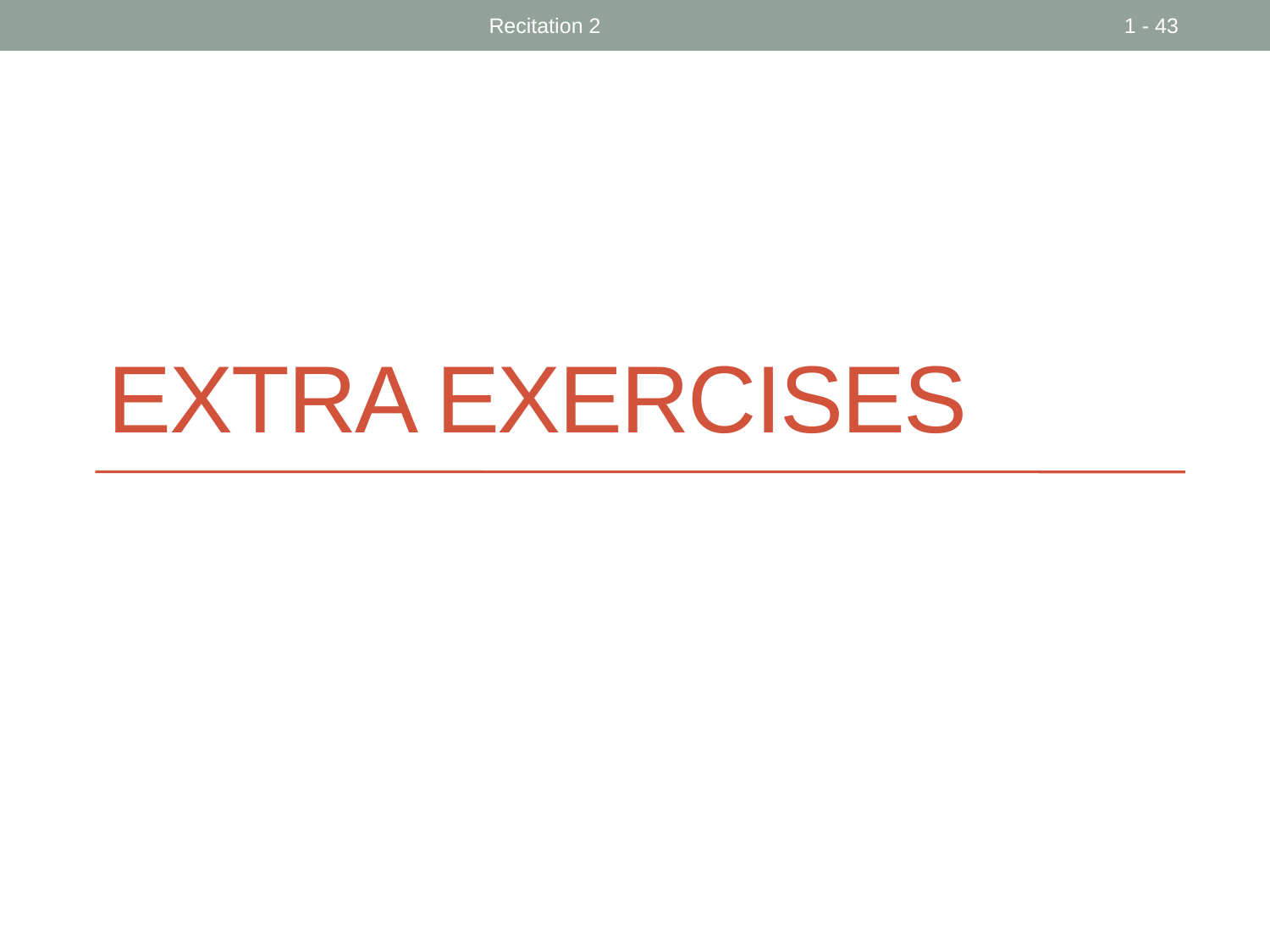

Recitation 2
1 - 43
# extra exercises